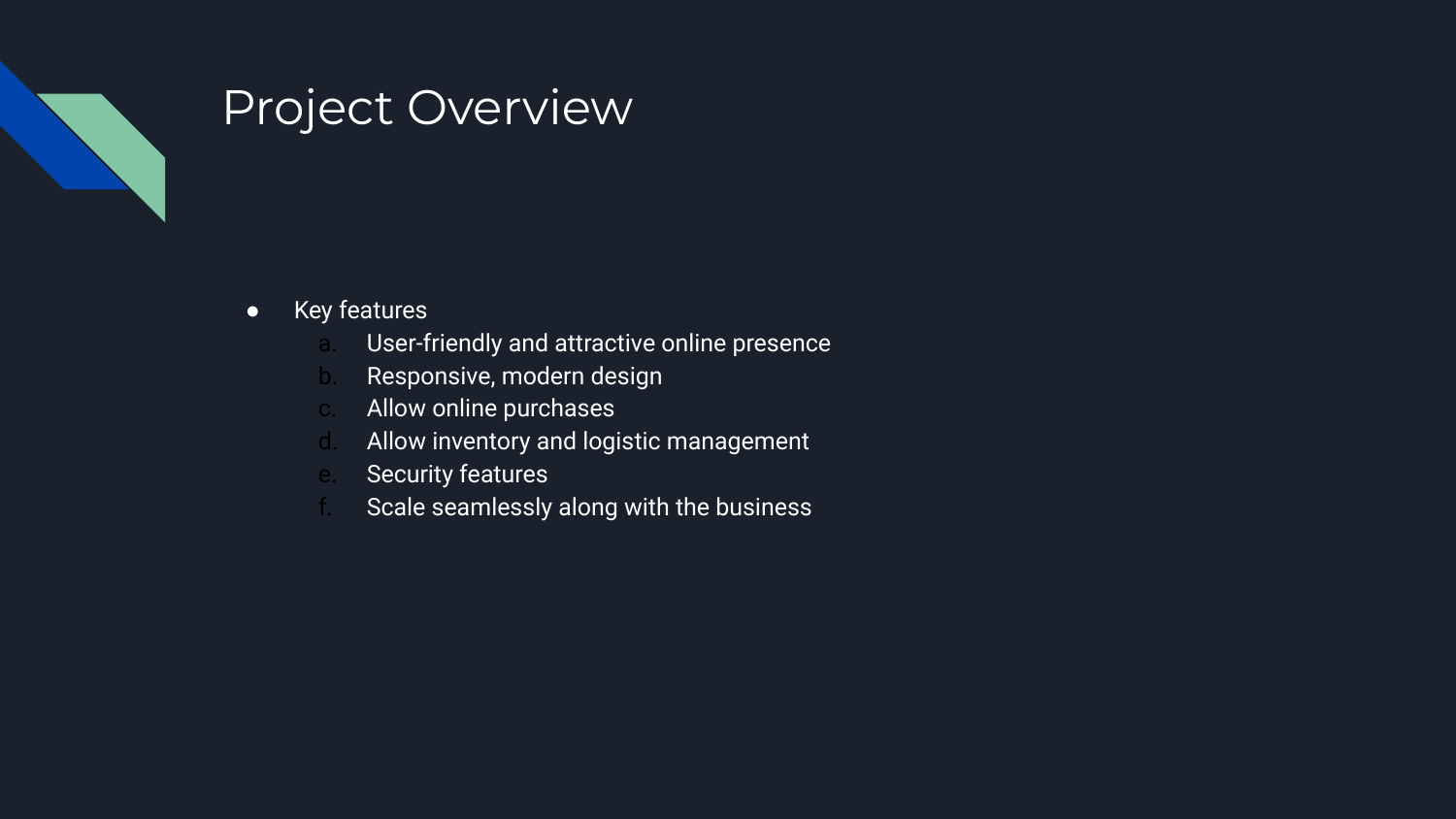

# Project Overview

Key features
User-friendly and attractive online presence
Responsive, modern design
Allow online purchases
Allow inventory and logistic management
Security features
Scale seamlessly along with the business